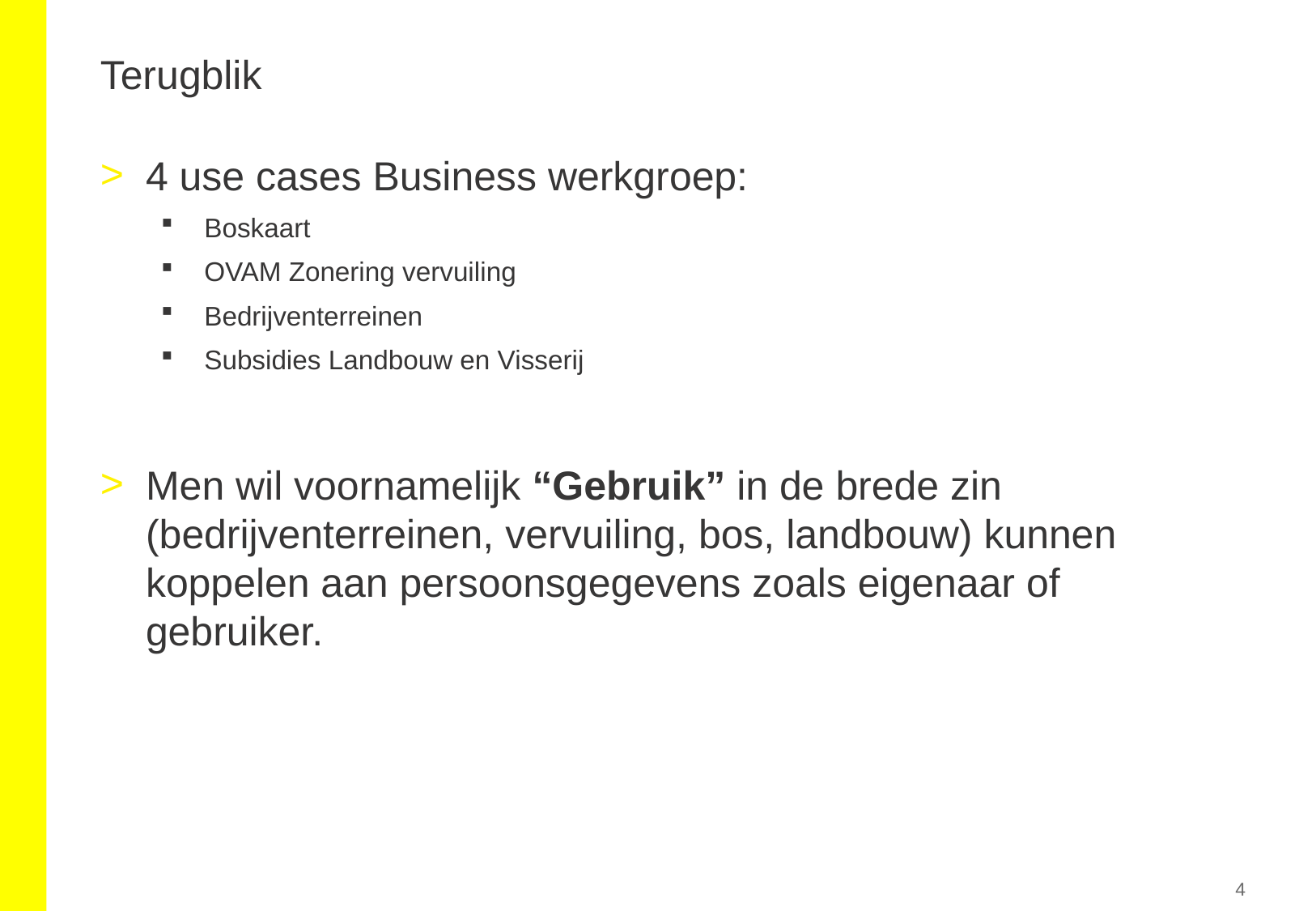

# Terugblik
4 use cases Business werkgroep:
Boskaart
OVAM Zonering vervuiling
Bedrijventerreinen
Subsidies Landbouw en Visserij

Men wil voornamelijk “Gebruik” in de brede zin (bedrijventerreinen, vervuiling, bos, landbouw) kunnen koppelen aan persoonsgegevens zoals eigenaar of gebruiker.

4